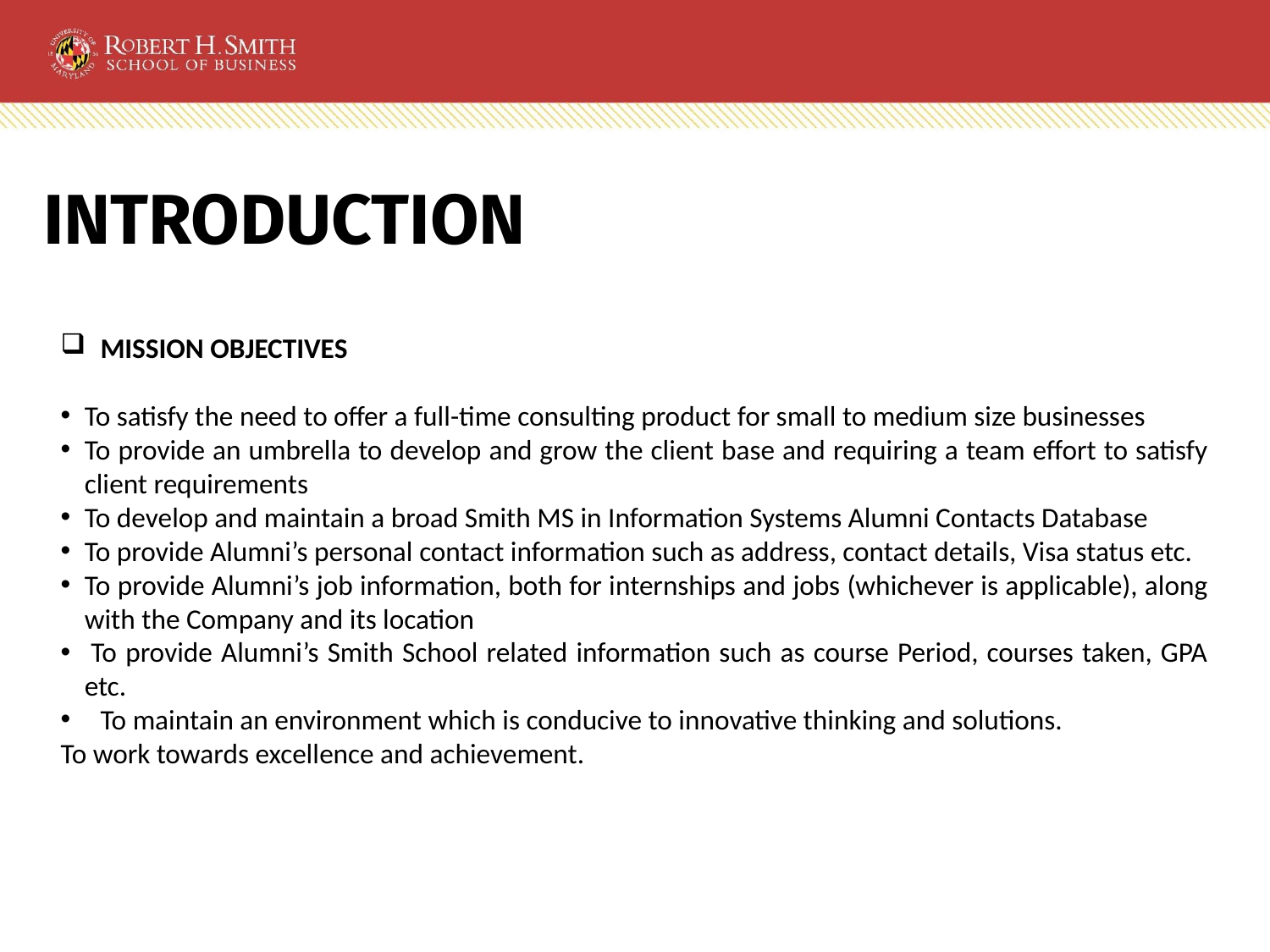

# INTRODUCTION

MISSION OBJECTIVES

To satisfy the need to offer a full-time consulting product for small to medium size businesses
To provide an umbrella to develop and grow the client base and requiring a team effort to satisfy client requirements
To develop and maintain a broad Smith MS in Information Systems Alumni Contacts Database
To provide Alumni’s personal contact information such as address, contact details, Visa status etc.
To provide Alumni’s job information, both for internships and jobs (whichever is applicable), along with the Company and its location
 To provide Alumni’s Smith School related information such as course Period, courses taken, GPA etc.
To maintain an environment which is conducive to innovative thinking and solutions.
To work towards excellence and achievement.